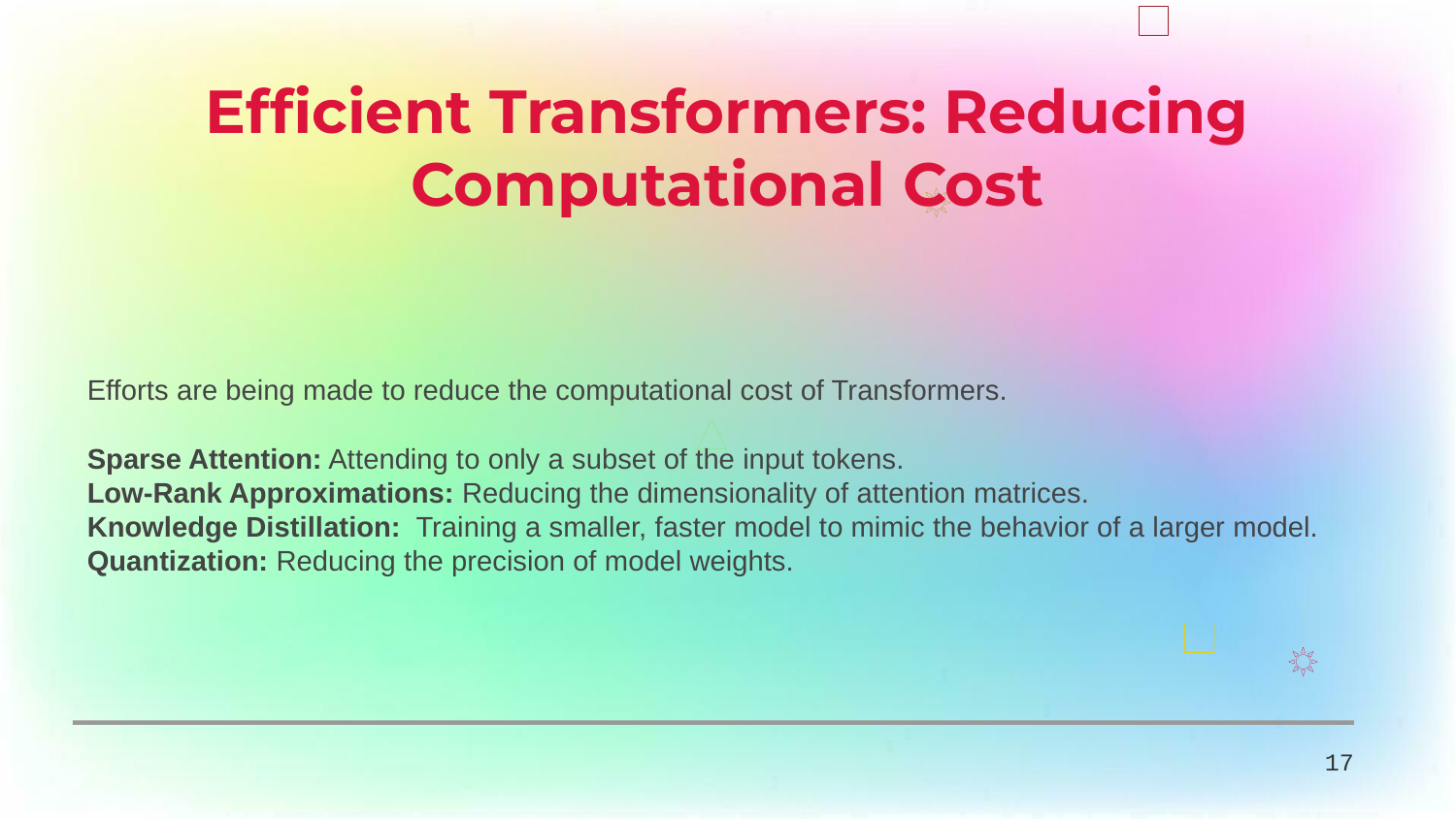

Efficient Transformers: Reducing Computational Cost

Efforts are being made to reduce the computational cost of Transformers.

Sparse Attention: Attending to only a subset of the input tokens.
Low-Rank Approximations: Reducing the dimensionality of attention matrices.
Knowledge Distillation:  Training a smaller, faster model to mimic the behavior of a larger model.
Quantization: Reducing the precision of model weights.

17